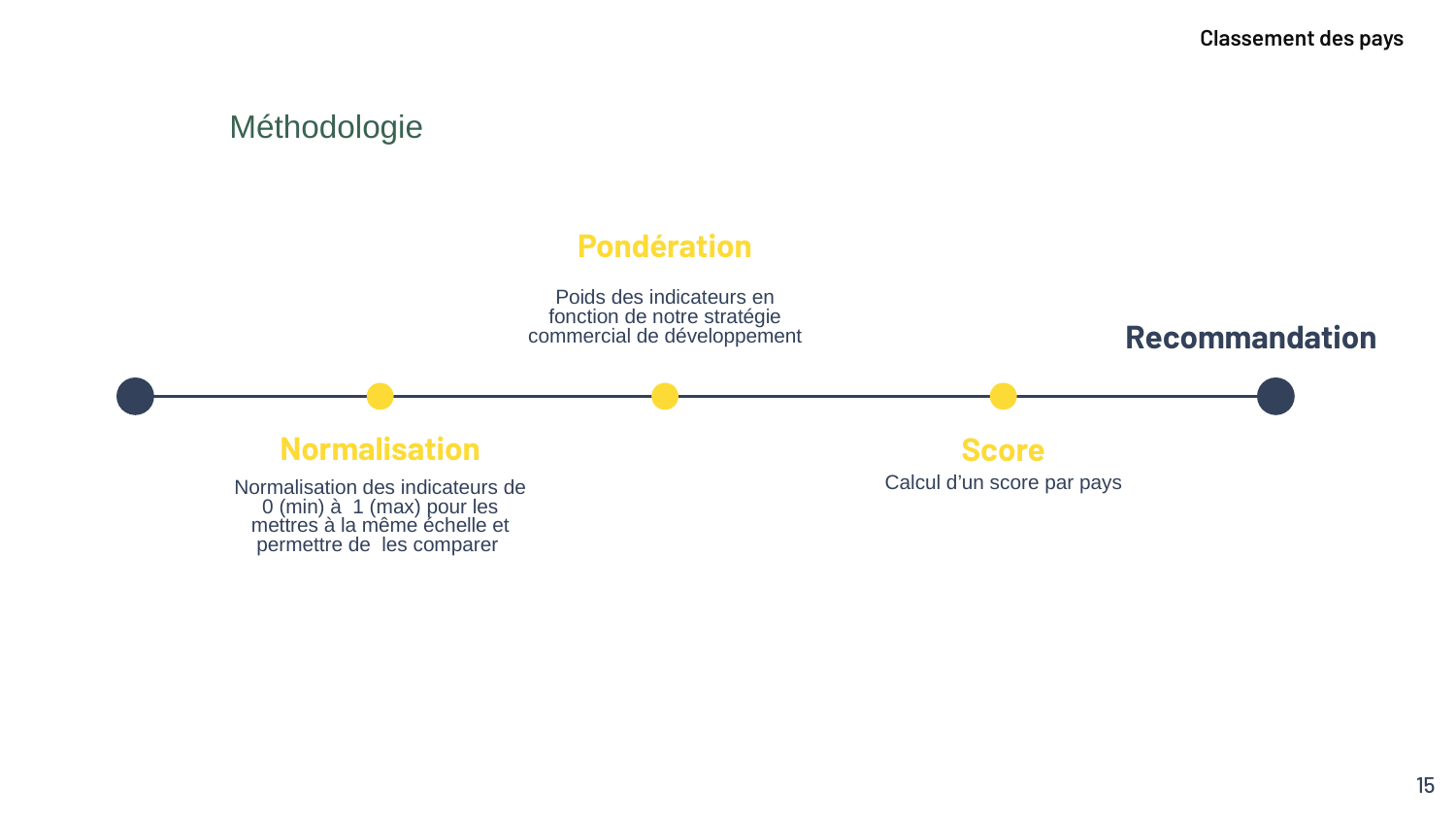

Classement des pays
Méthodologie
Pondération
Poids des indicateurs en fonction de notre stratégie commercial de développement
Recommandation

Normalisation
Score
Normalisation des indicateurs de 0 (min) à  1 (max) pour les mettres à la même échelle et permettre de  les comparer
Calcul d’un score par pays
15